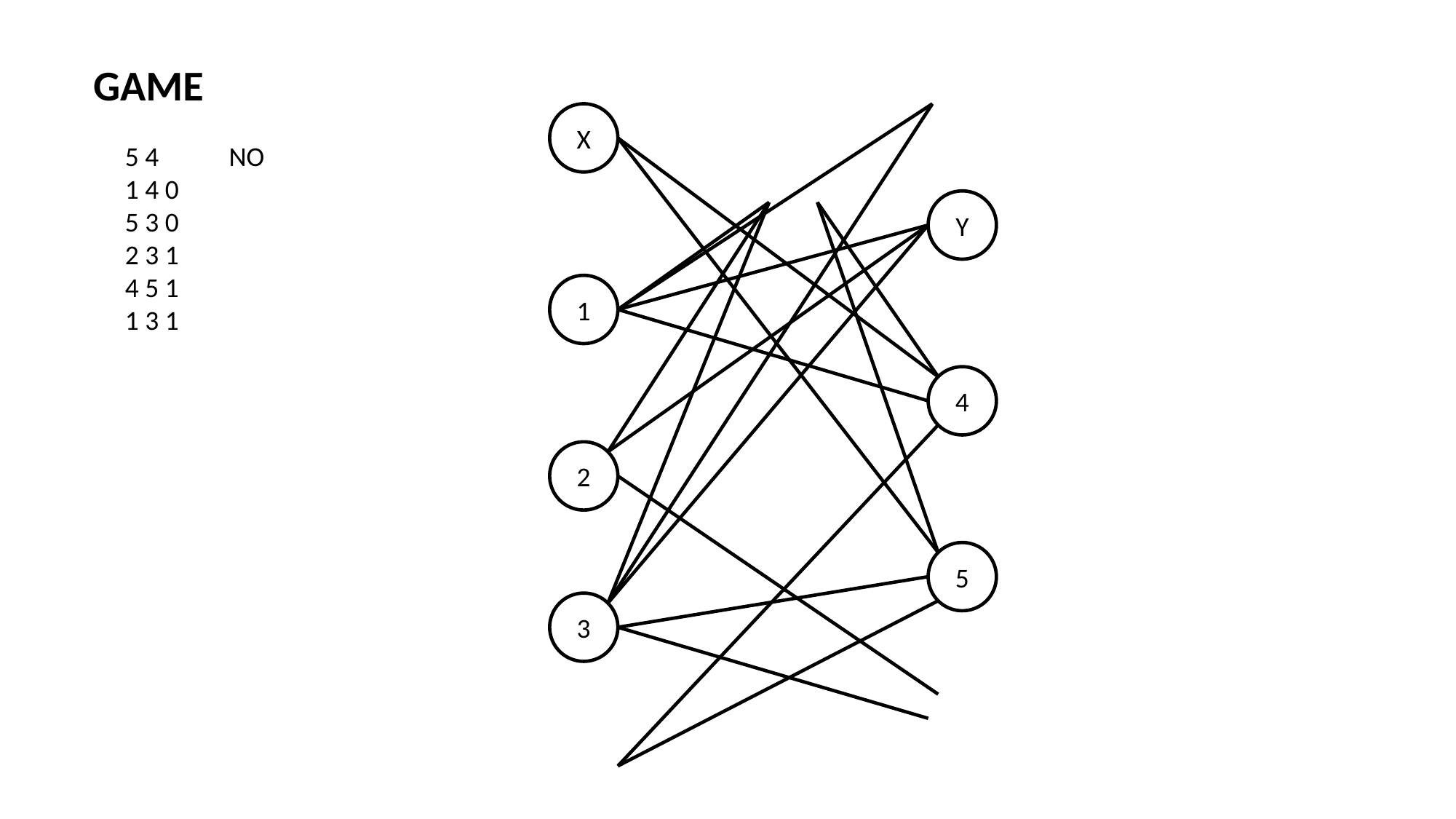

GAME

X
5 4
1 4 0
5 3 0
2 3 1
4 5 1
1 3 1

NO
X
Y
1
4
2
5
3